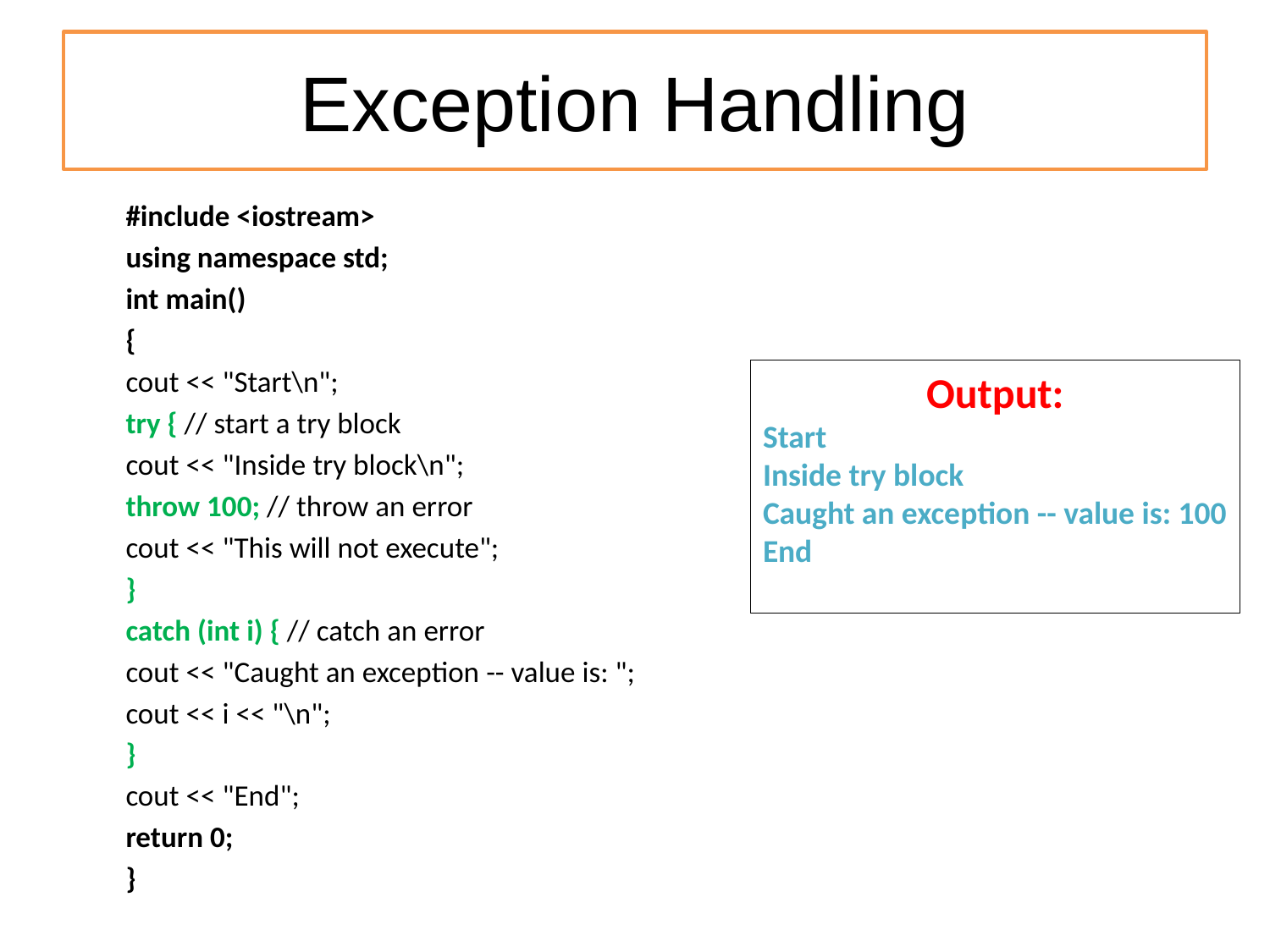

# Exception Handling
#include <iostream>
using namespace std;
int main()
{
cout << "Start\n";
try { // start a try block
cout << "Inside try block\n";
throw 100; // throw an error
cout << "This will not execute";
}
catch (int i) { // catch an error
cout << "Caught an exception -- value is: ";
cout << i << "\n";
}
cout << "End";
return 0;
}

Output:
Start
Inside try block
Caught an exception -- value is: 100
End